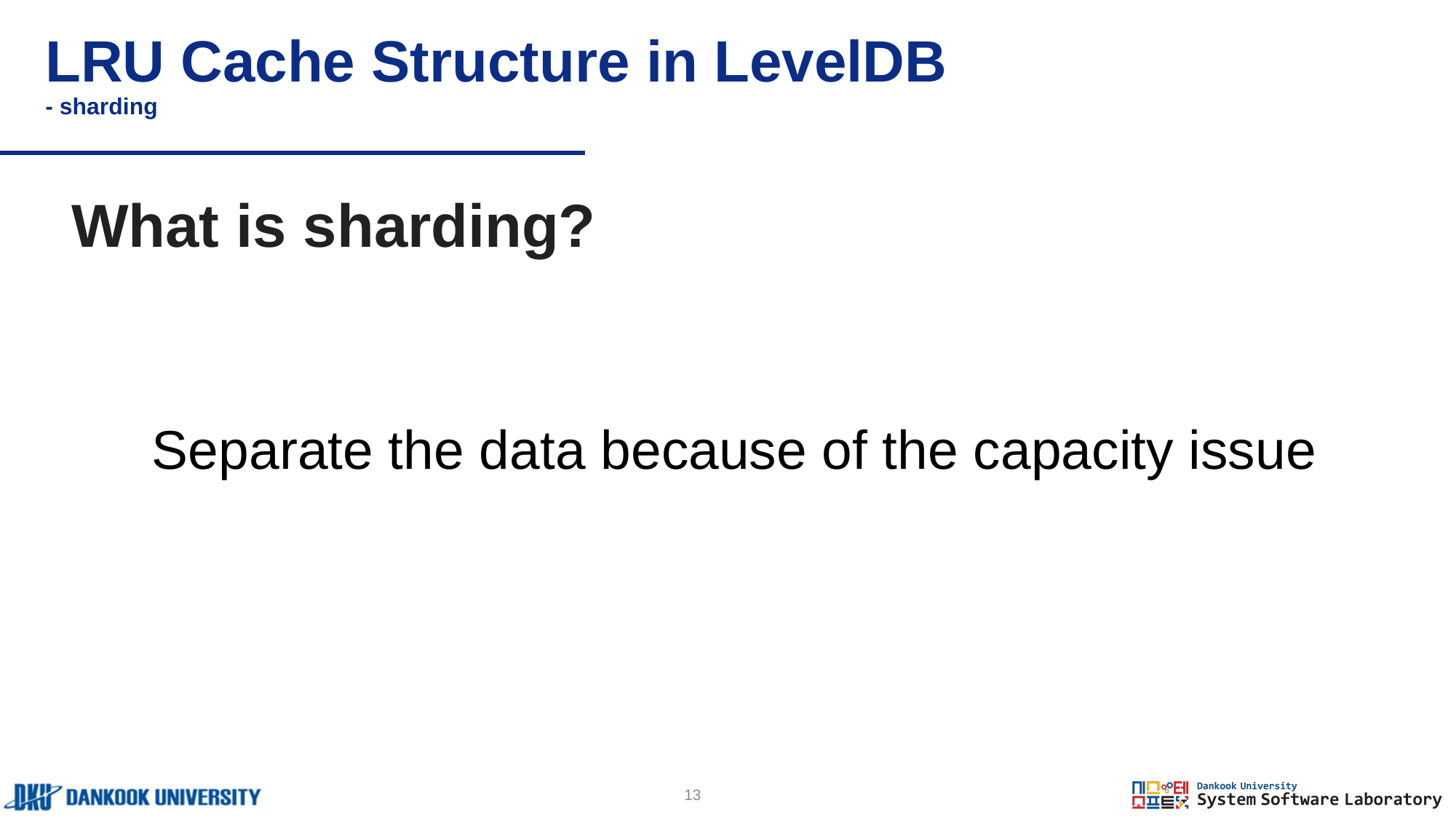

# LRU Cache Structure in LevelDB - sharding
What is sharding?
Separate the data because of the capacity issue
13